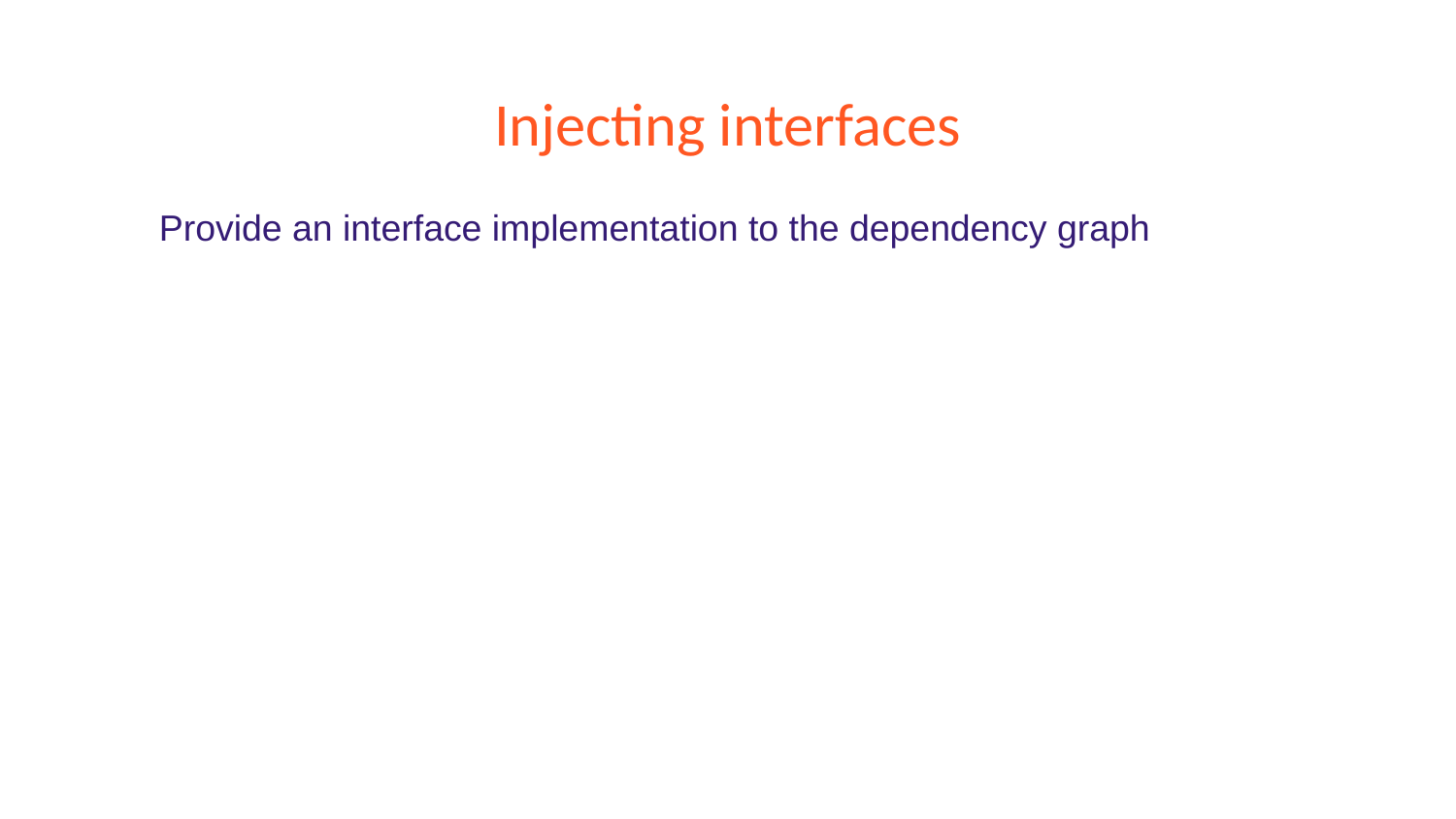

# Injecting interfaces
Provide an interface implementation to the dependency graph